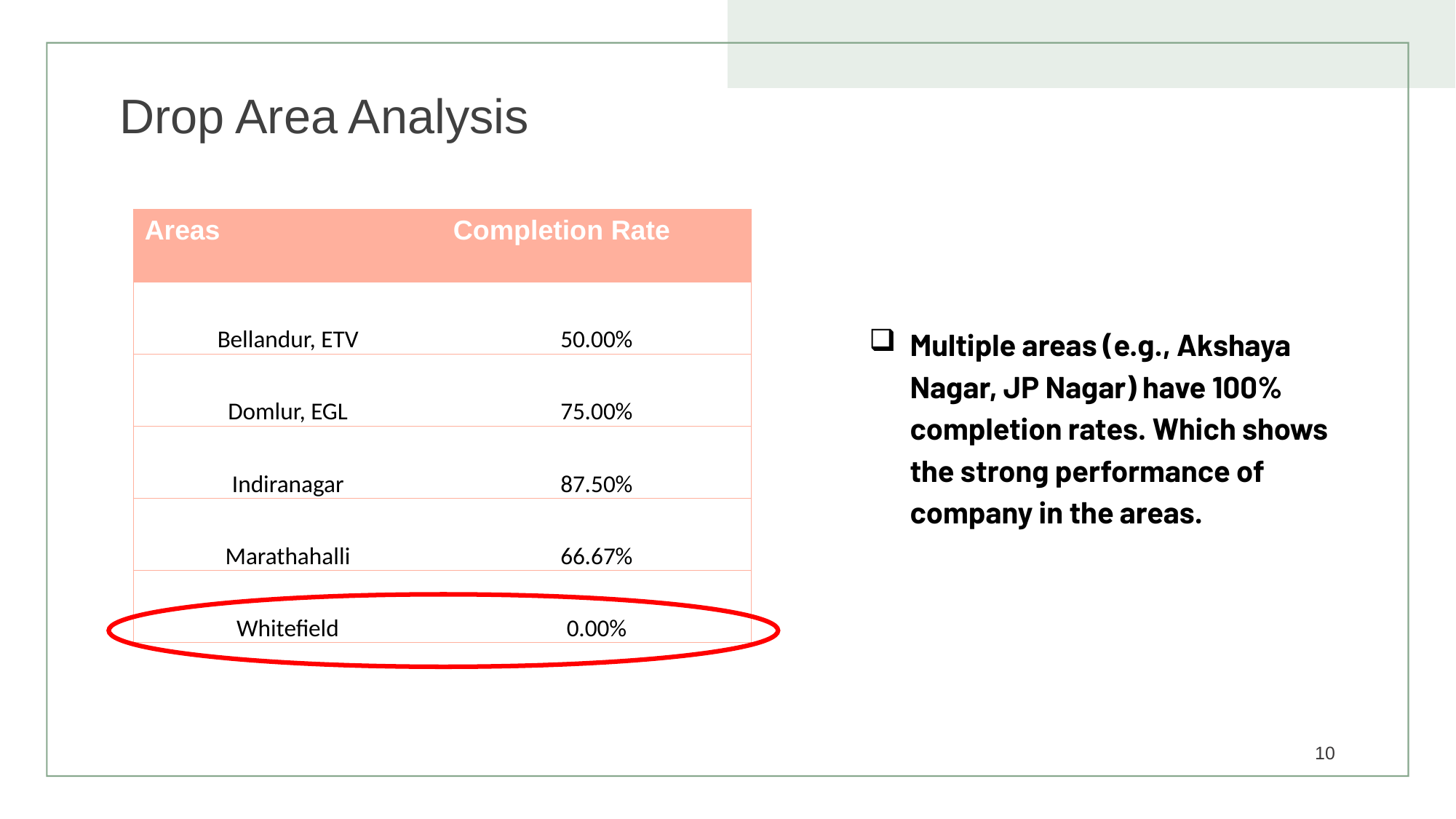

Drop Area Analysis
| Areas | Completion Rate |
| --- | --- |
| Bellandur, ETV | 50.00% |
| Domlur, EGL | 75.00% |
| Indiranagar | 87.50% |
| Marathahalli | 66.67% |
| Whitefield | 0.00% |
Multiple areas (e.g., Akshaya Nagar, JP Nagar) have 100% completion rates. Which shows the strong performance of company in the areas.

10